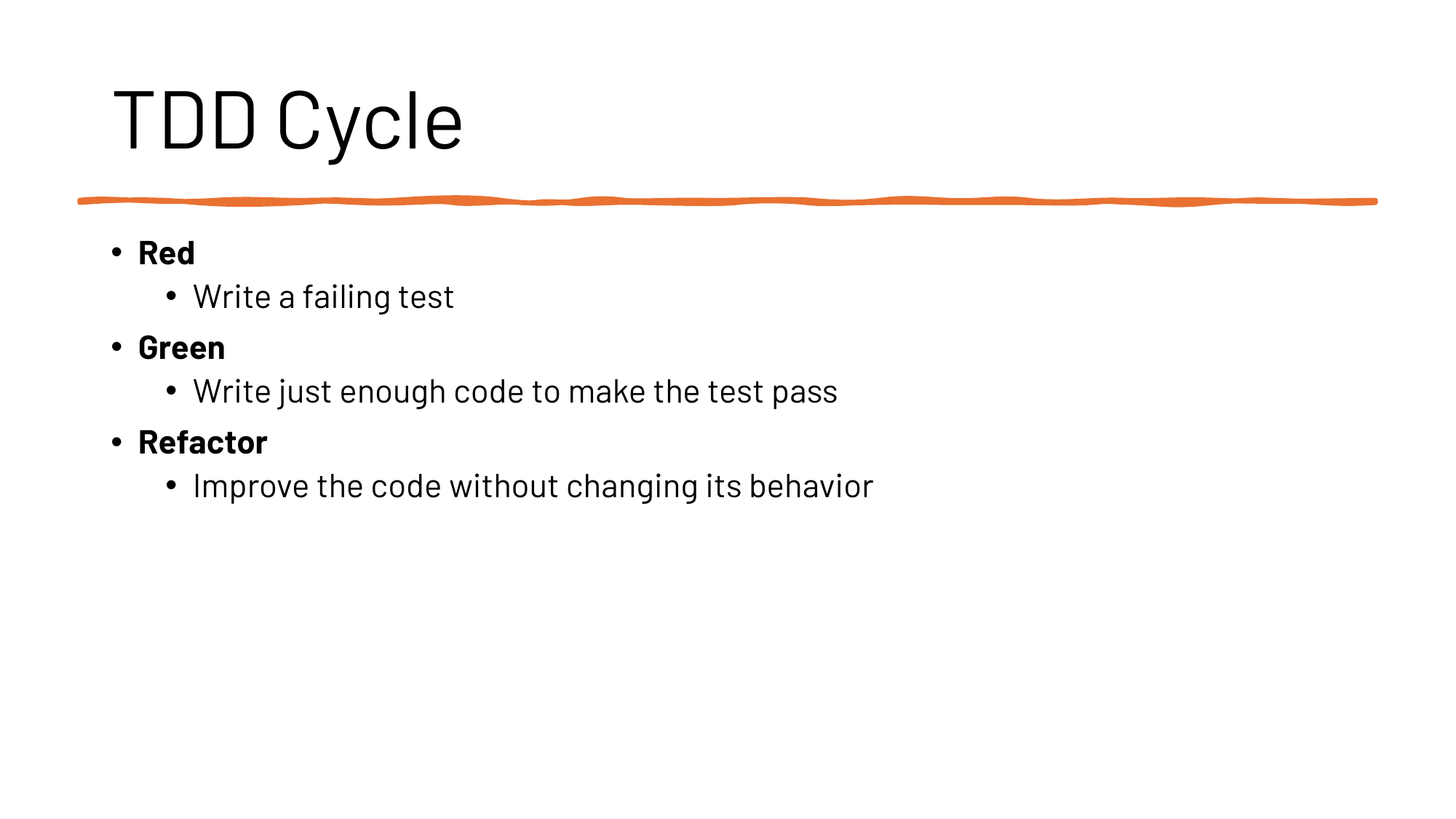

# TDD Cycle

Red
Write a failing test
Green
Write just enough code to make the test pass
Refactor
Improve the code without changing its behavior